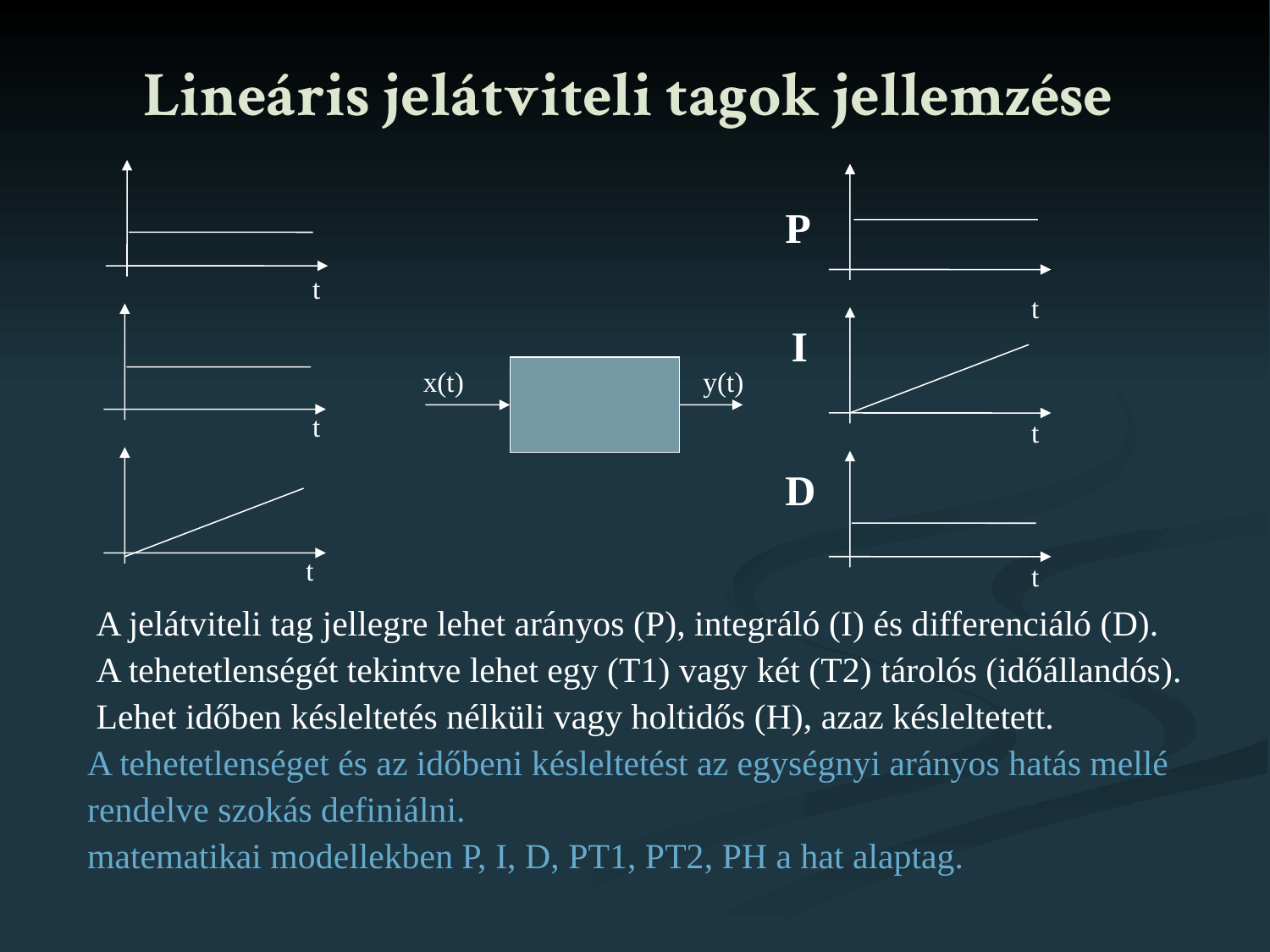

# Lineáris jelátviteli tagok jellemzése

P

t
t

I

x(t)
y(t)

t
t

D

t
t
 A jelátviteli tag jellegre lehet arányos (P), integráló (I) és differenciáló (D).
 A tehetetlenségét tekintve lehet egy (T1) vagy két (T2) tárolós (időállandós).
 Lehet időben késleltetés nélküli vagy holtidős (H), azaz késleltetett.
A tehetetlenséget és az időbeni késleltetést az egységnyi arányos hatás mellé rendelve szokás definiálni.
matematikai modellekben P, I, D, PT1, PT2, PH a hat alaptag.